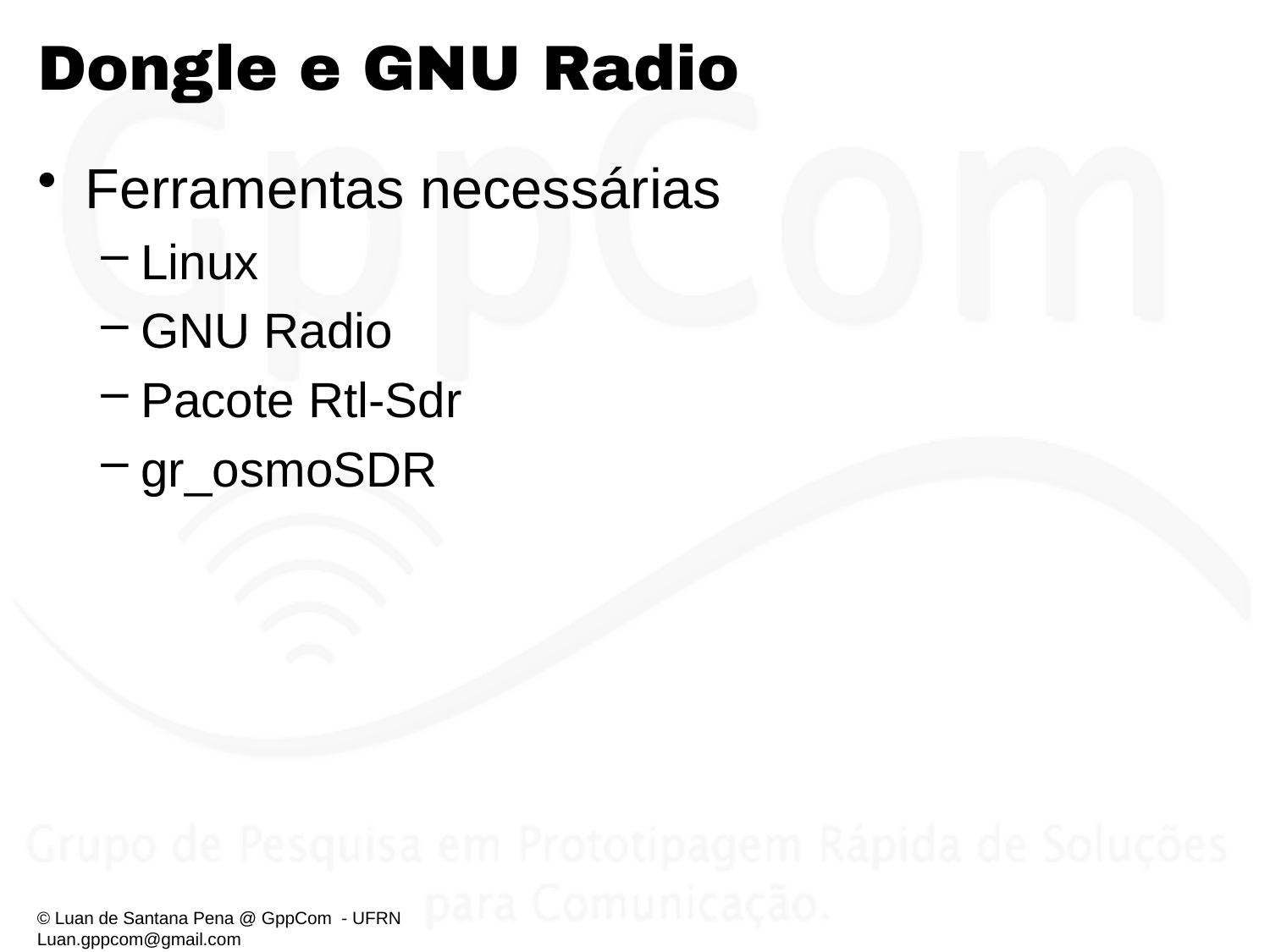

# Dongle e GNU Radio
Ferramentas necessárias
Linux
GNU Radio
Pacote Rtl-Sdr
gr_osmoSDR